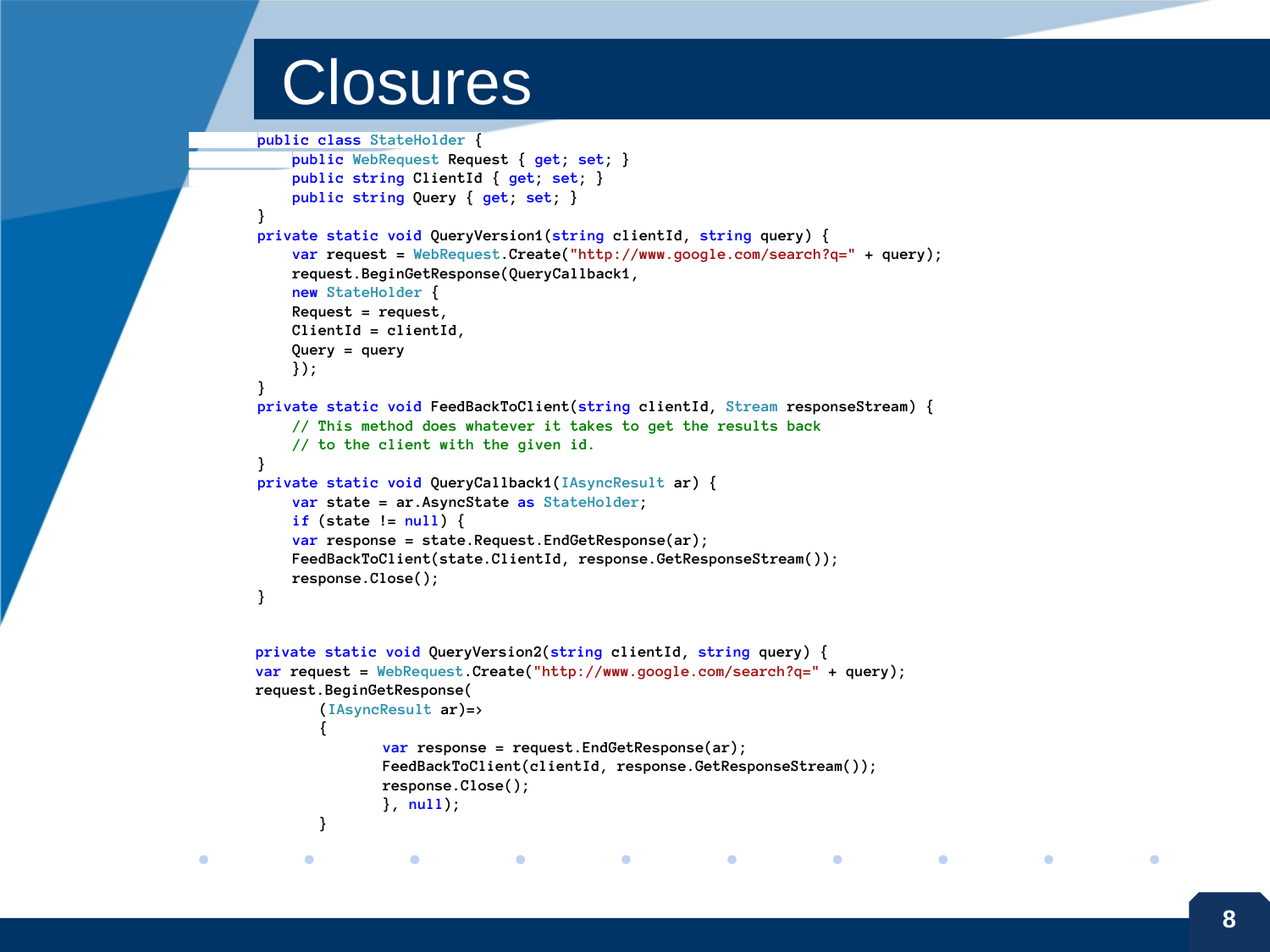

# Closures
        public class StateHolder {
            public WebRequest Request { get; set; }
            public string ClientId { get; set; }
            public string Query { get; set; }
        }
        private static void QueryVersion1(string clientId, string query) {
            var request = WebRequest.Create("http://www.google.com/search?q=" + query);
            request.BeginGetResponse(QueryCallback1,
            new StateHolder {
            Request = request,
            ClientId = clientId,
            Query = query
            });
        }
        private static void FeedBackToClient(string clientId, Stream responseStream) {
            // This method does whatever it takes to get the results back
            // to the client with the given id.
        }
        private static void QueryCallback1(IAsyncResult ar) {
            var state = ar.AsyncState as StateHolder;
            if (state != null) {
            var response = state.Request.EndGetResponse(ar);
            FeedBackToClient(state.ClientId, response.GetResponseStream());
            response.Close();
        }
private static void QueryVersion2(string clientId, string query) {
var request = WebRequest.Create("http://www.google.com/search?q=" + query);
request.BeginGetResponse(
(IAsyncResult ar)=>
{
var response = request.EndGetResponse(ar);
FeedBackToClient(clientId, response.GetResponseStream());
response.Close();
}, null);
}
8